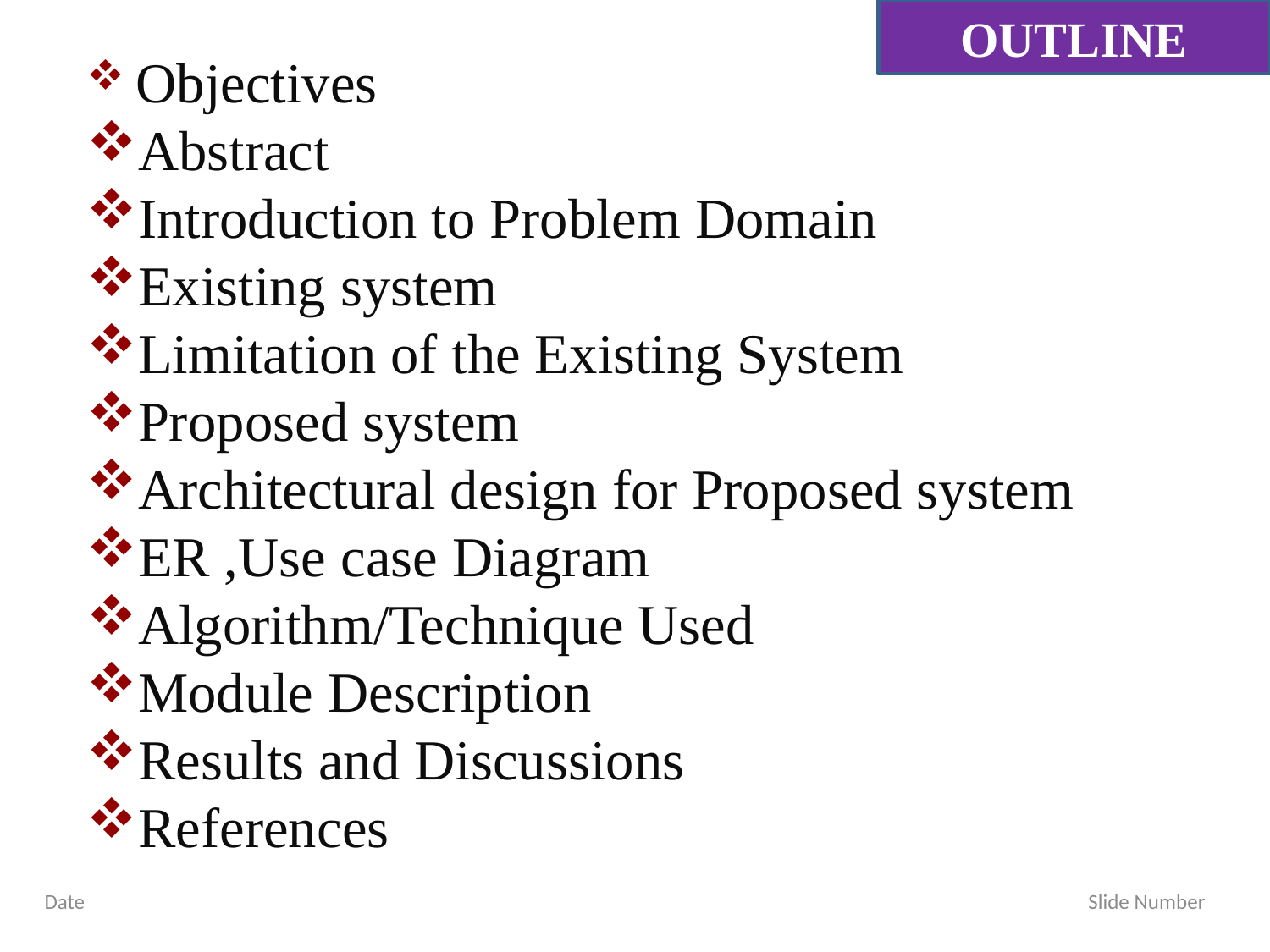

OUTLINE
 Objectives
Abstract
Introduction to Problem Domain
Existing system
Limitation of the Existing System
Proposed system
Architectural design for Proposed system
ER ,Use case Diagram
Algorithm/Technique Used
Module Description
Results and Discussions
References

Date                                                                                                                                                                                                               Slide Number